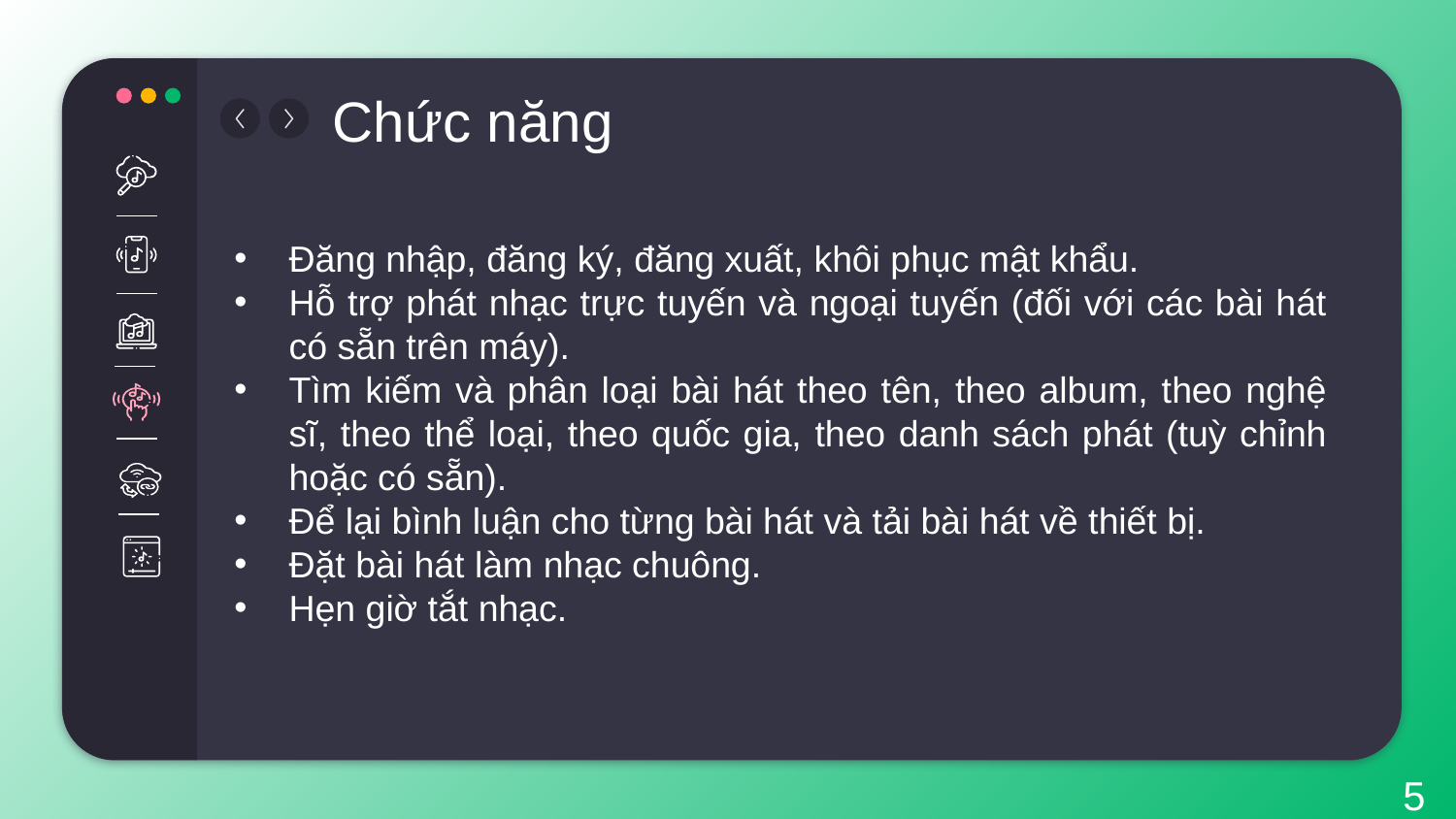

# Chức năng

Đăng nhập, đăng ký, đăng xuất, khôi phục mật khẩu.
Hỗ trợ phát nhạc trực tuyến và ngoại tuyến (đối với các bài hát có sẵn trên máy).
Tìm kiếm và phân loại bài hát theo tên, theo album, theo nghệ sĩ, theo thể loại, theo quốc gia, theo danh sách phát (tuỳ chỉnh hoặc có sẵn).
Để lại bình luận cho từng bài hát và tải bài hát về thiết bị.
Đặt bài hát làm nhạc chuông.
Hẹn giờ tắt nhạc.

5